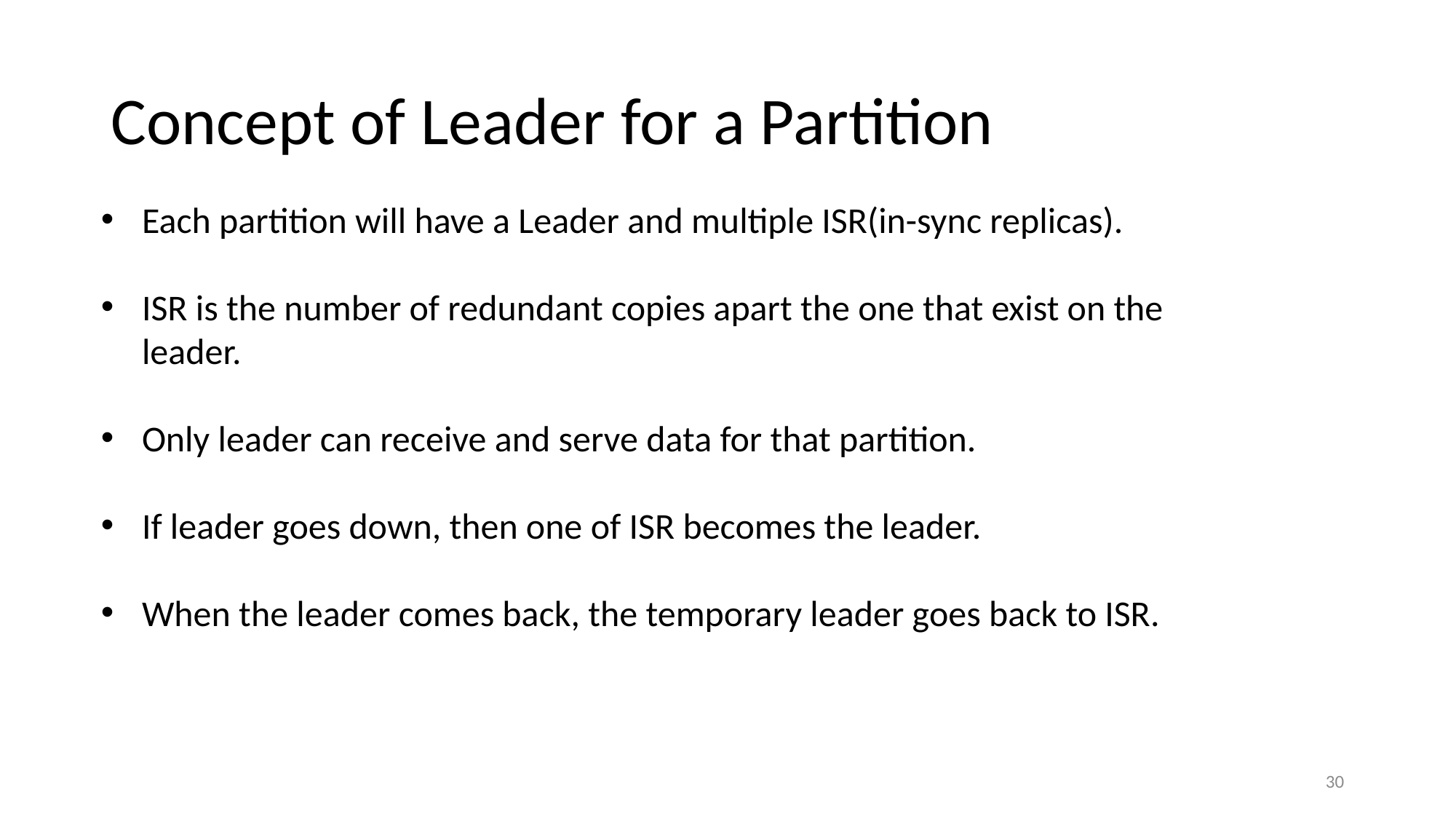

# Concept of Leader for a Partition
Each partition will have a Leader and multiple ISR(in-sync replicas).

ISR is the number of redundant copies apart the one that exist on the leader.

Only leader can receive and serve data for that partition.

If leader goes down, then one of ISR becomes the leader.

When the leader comes back, the temporary leader goes back to ISR.

30